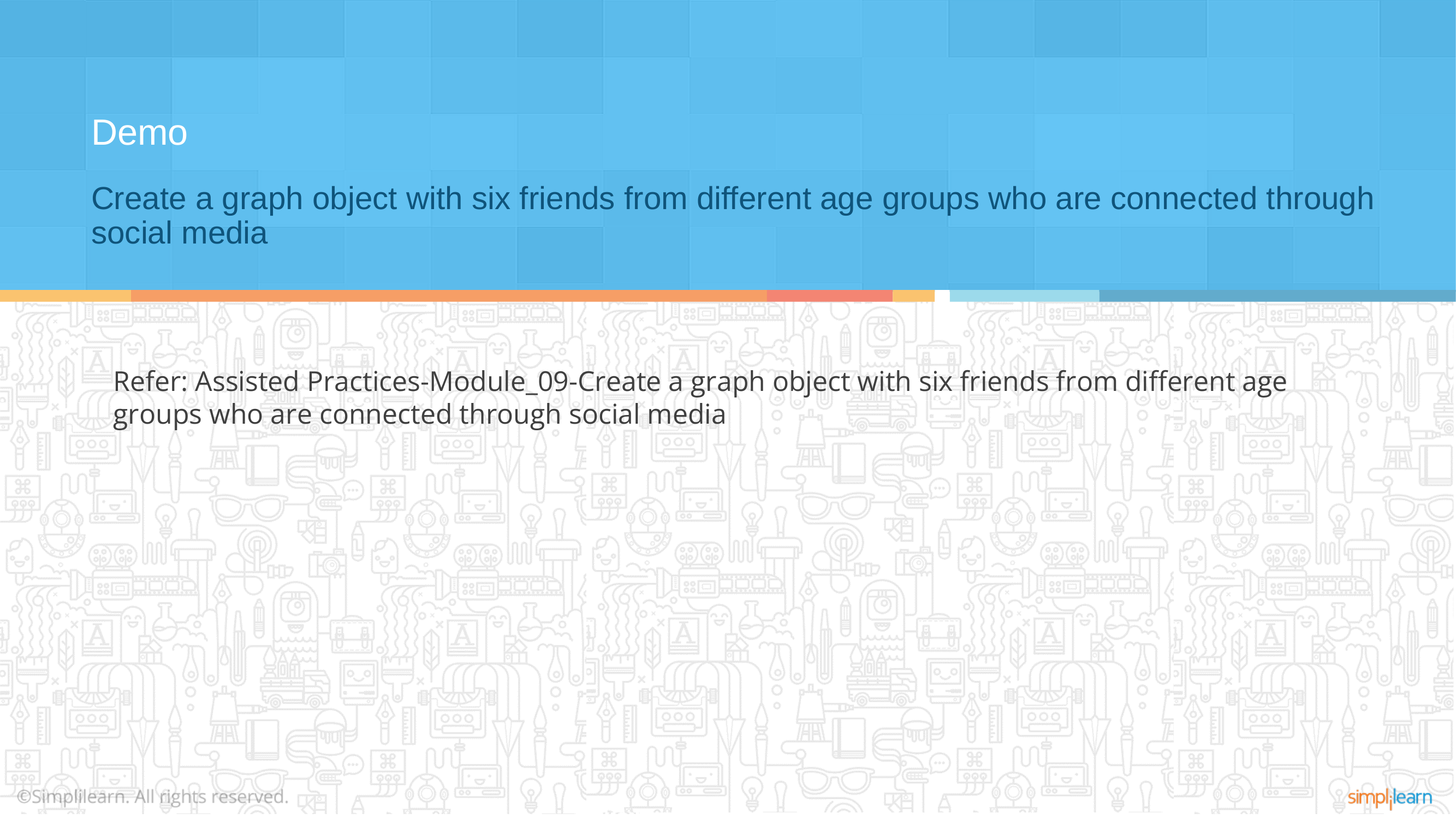

Demo
Create a graph object with six friends from different age groups who are connected through social media

Refer: Assisted Practices-Module_09-Create a graph object with six friends from different age
groups who are connected through social media